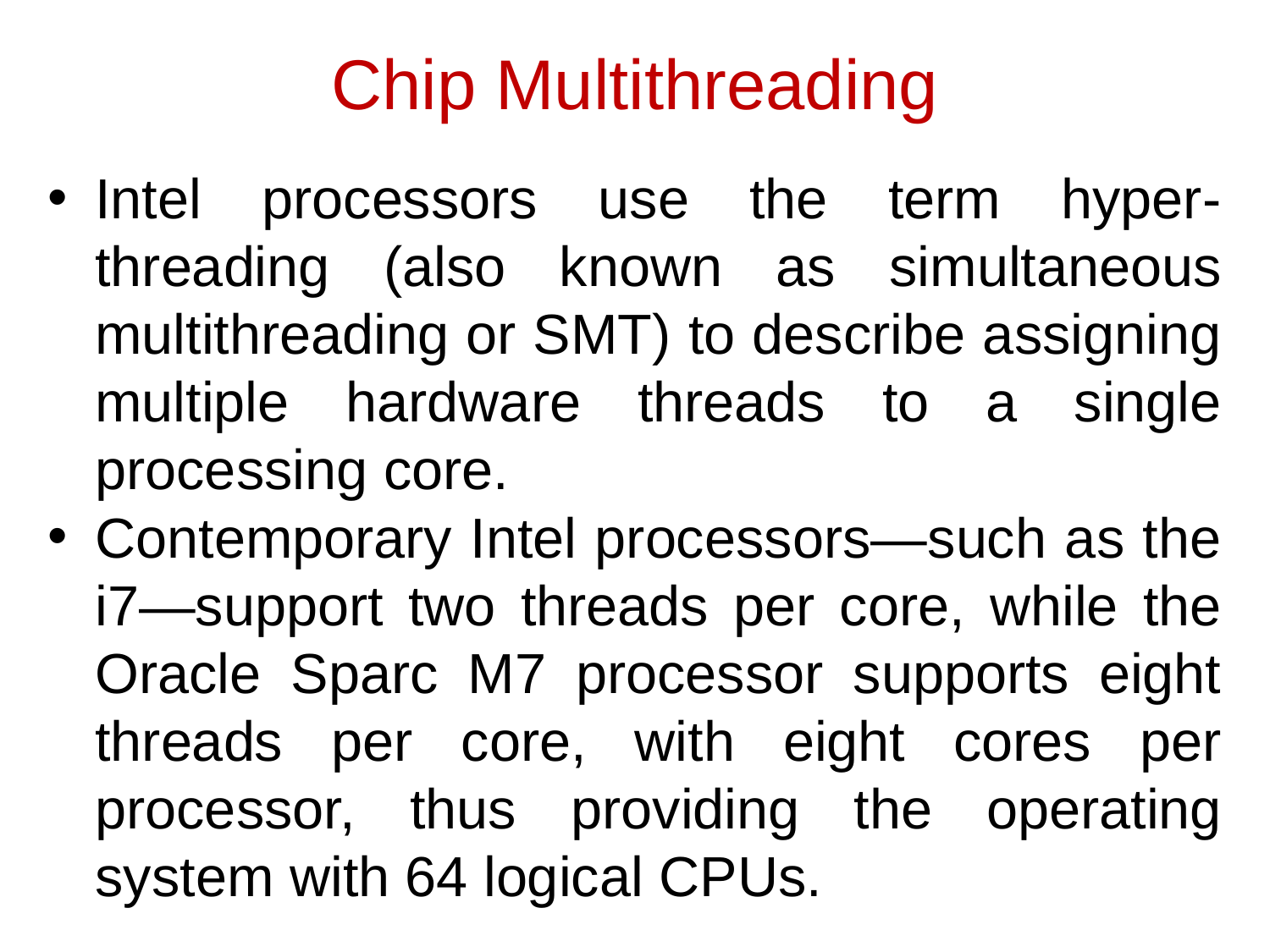

# Chip Multithreading
Intel processors use the term hyper-threading (also known as simultaneous multithreading or SMT) to describe assigning multiple hardware threads to a single processing core.
Contemporary Intel processors—such as the i7—support two threads per core, while the Oracle Sparc M7 processor supports eight threads per core, with eight cores per processor, thus providing the operating system with 64 logical CPUs.